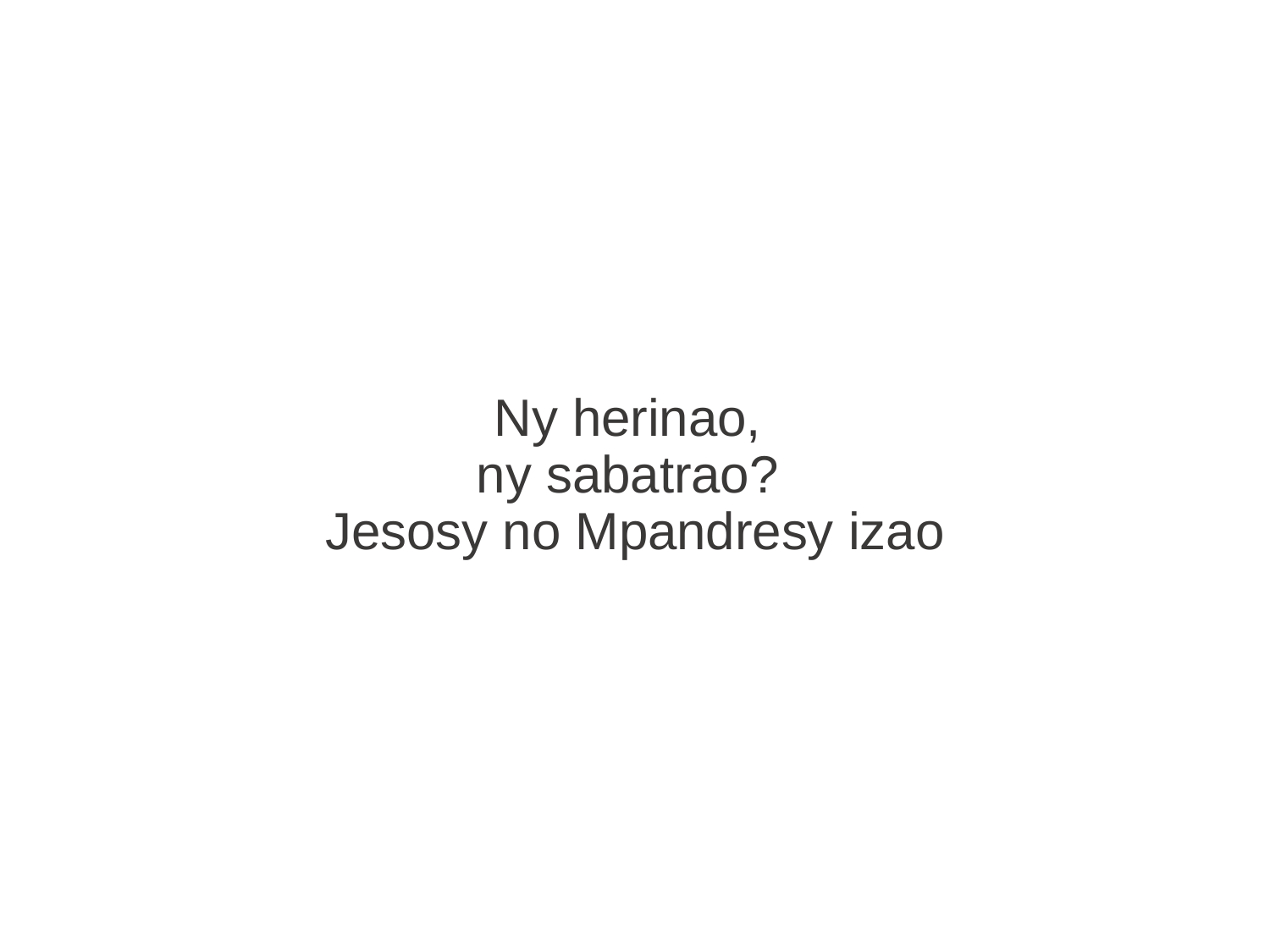

Ny herinao,
ny sabatrao?
Jesosy no Mpandresy izao